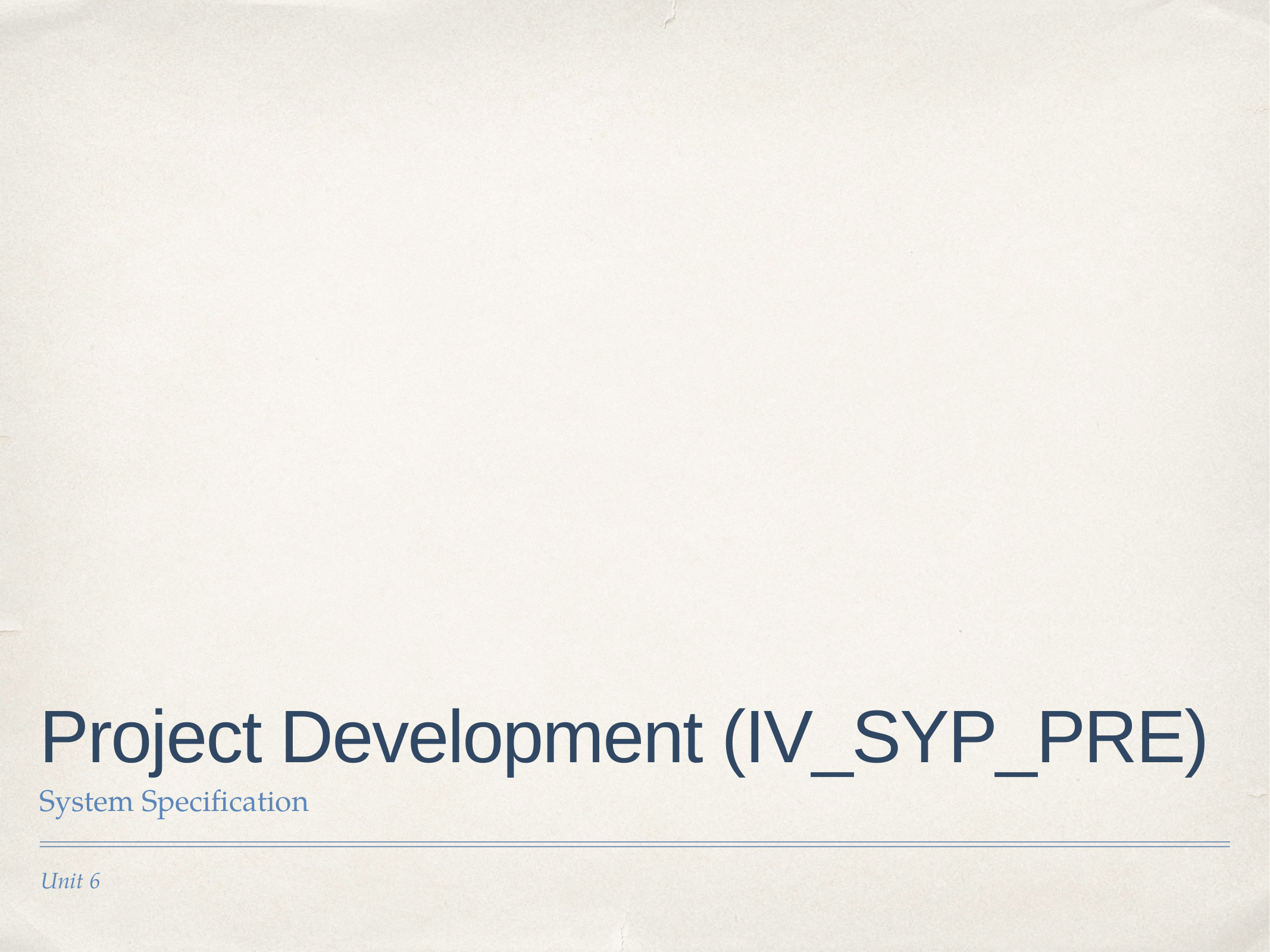

# Project Development (IV_SYP_PRE)
System Specification
Unit 6